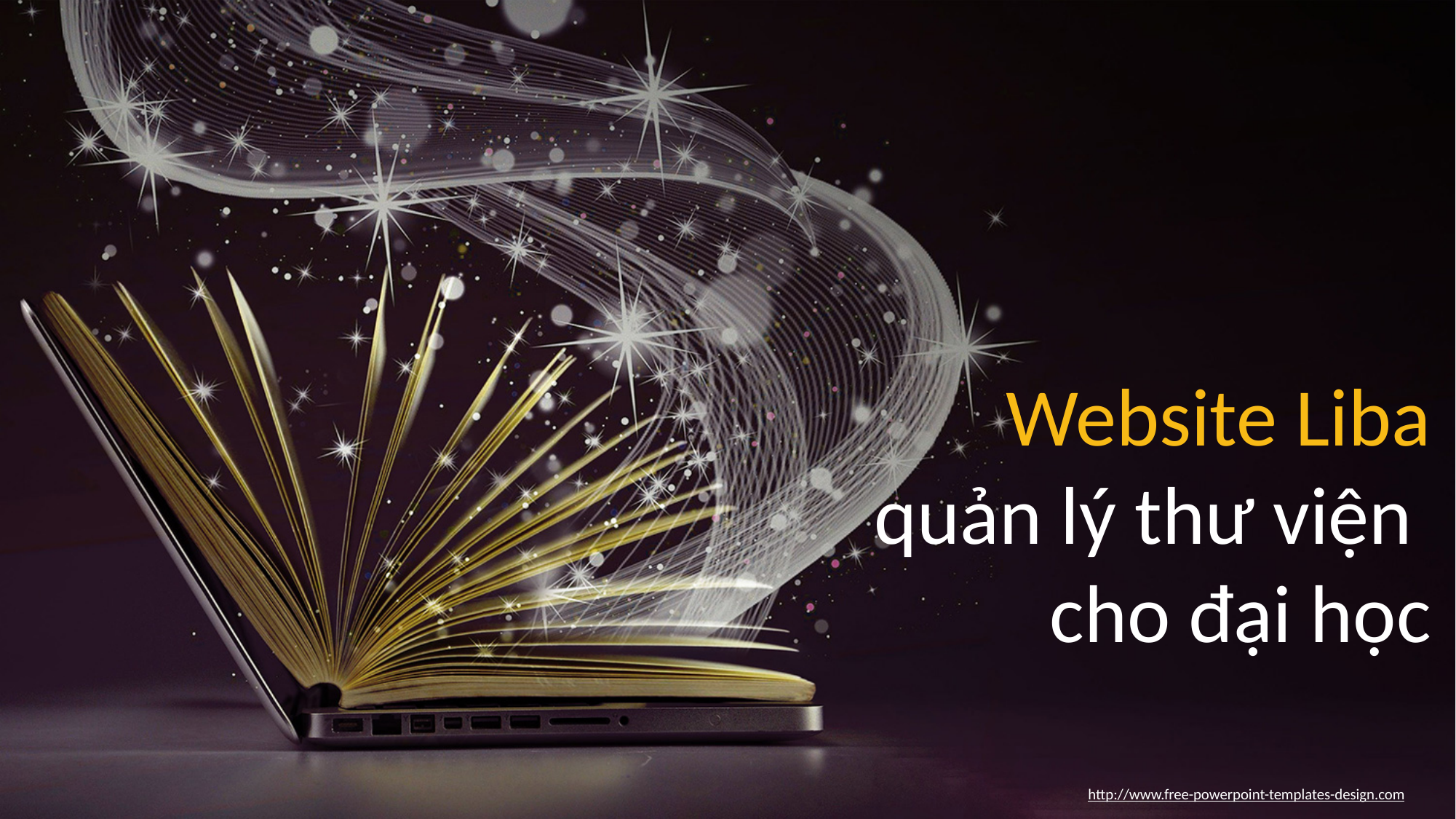

Website Liba
quản lý thư viện
cho đại học
http://www.free-powerpoint-templates-design.com